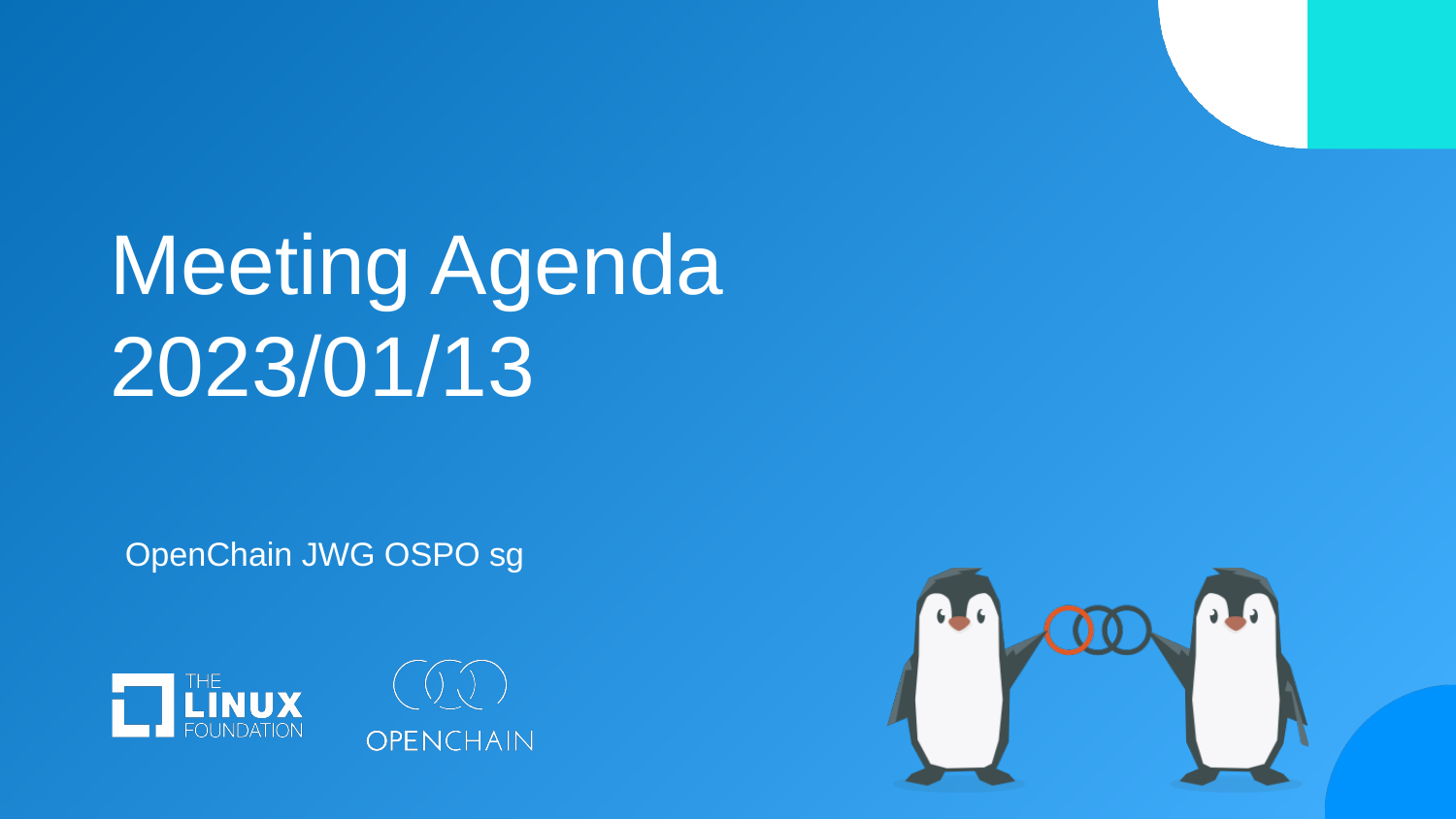

# Meeting Agenda 2023/01/13
OpenChain JWG OSPO sg